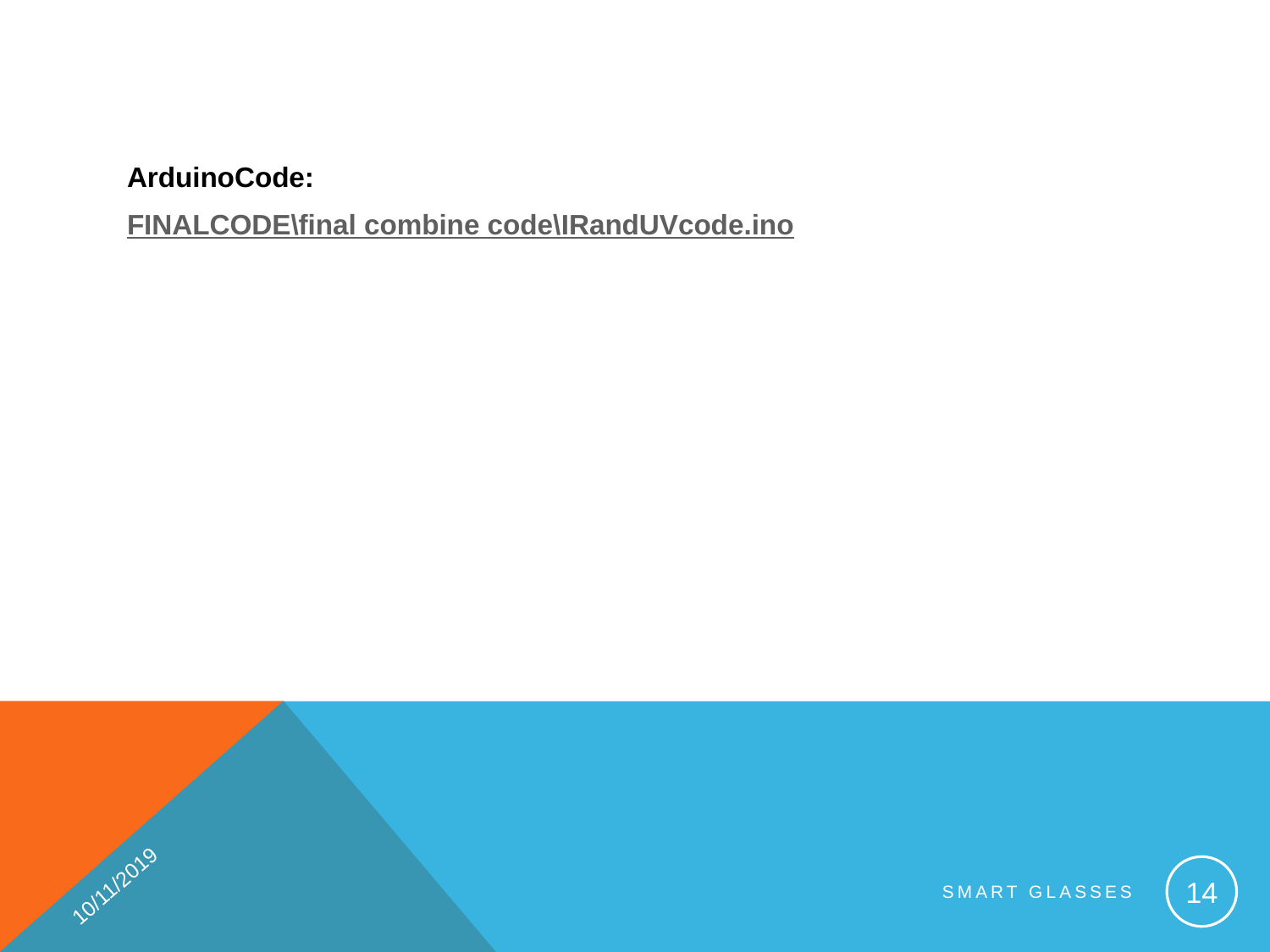

#
ArduinoCode:
FINALCODE\final combine code\IRandUVcode.ino

10/11/2019
14
Smart Glasses